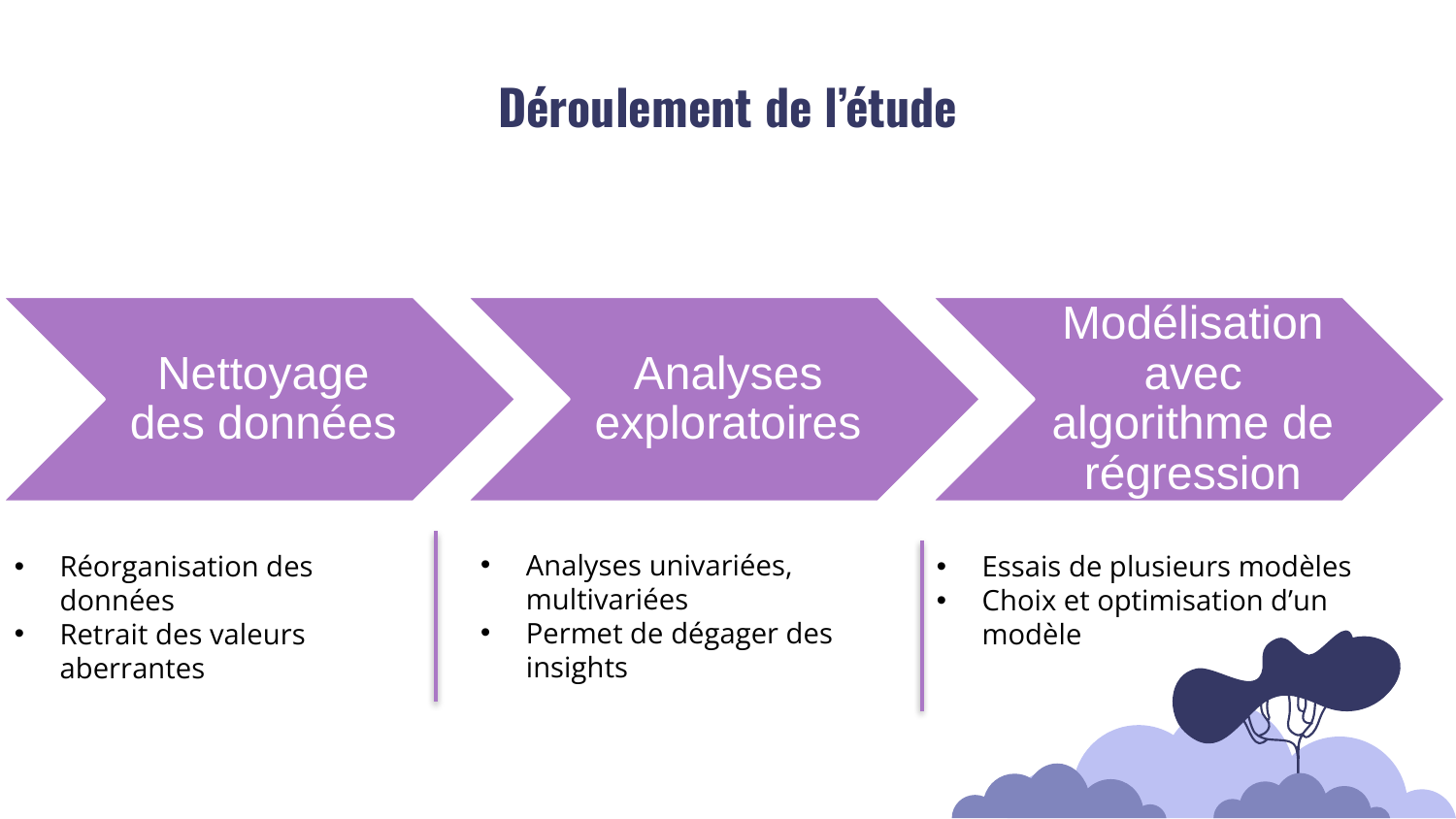

# Déroulement de l’étude
Nettoyage des données
Analyses exploratoires
Modélisation avec algorithme de régression
Analyses univariées, multivariées
Permet de dégager des insights
Réorganisation des données
Retrait des valeurs aberrantes
Essais de plusieurs modèles
Choix et optimisation d’un modèle